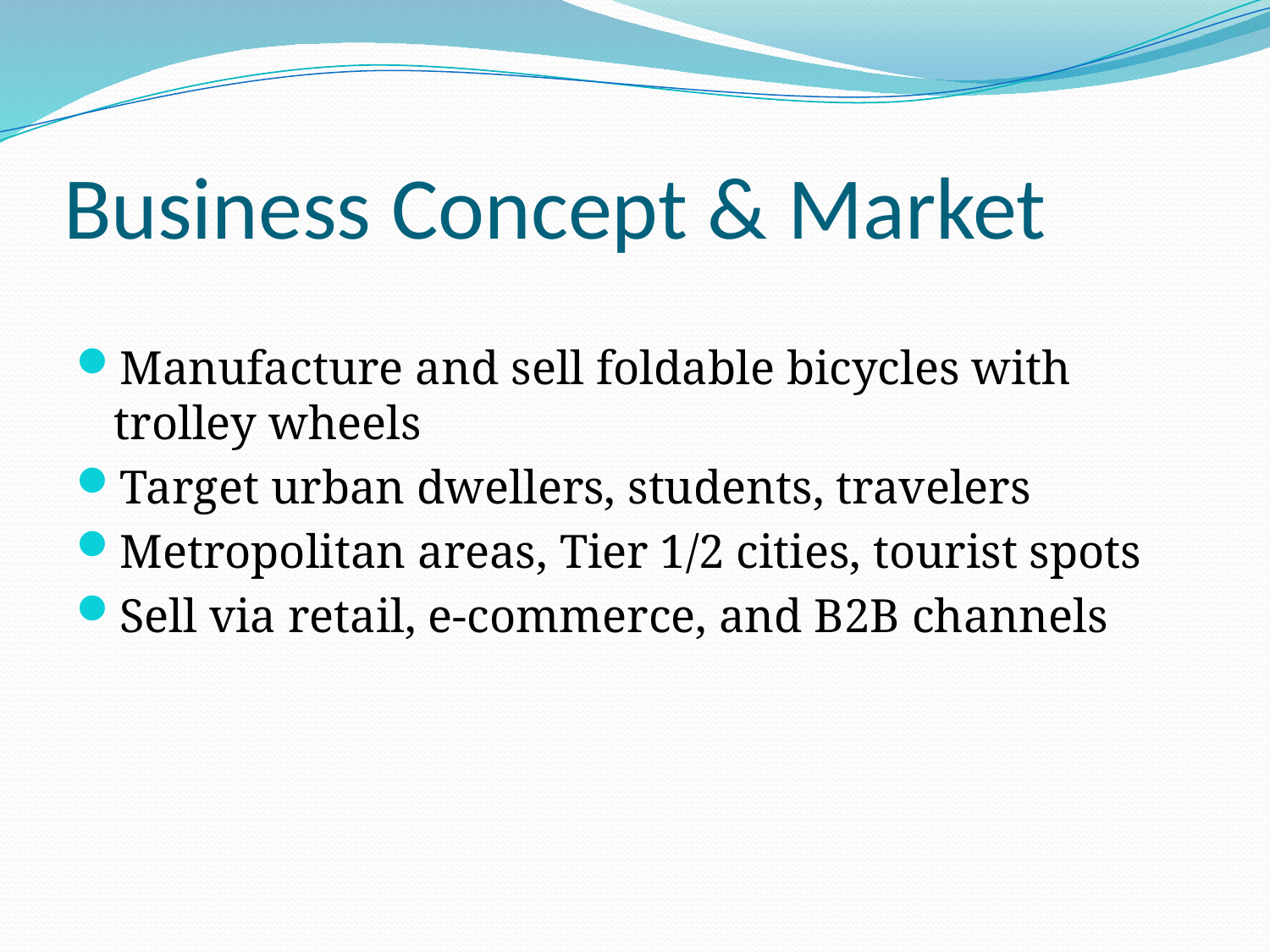

# Business Concept & Market

Manufacture and sell foldable bicycles with trolley wheels
Target urban dwellers, students, travelers
Metropolitan areas, Tier 1/2 cities, tourist spots
Sell via retail, e-commerce, and B2B channels